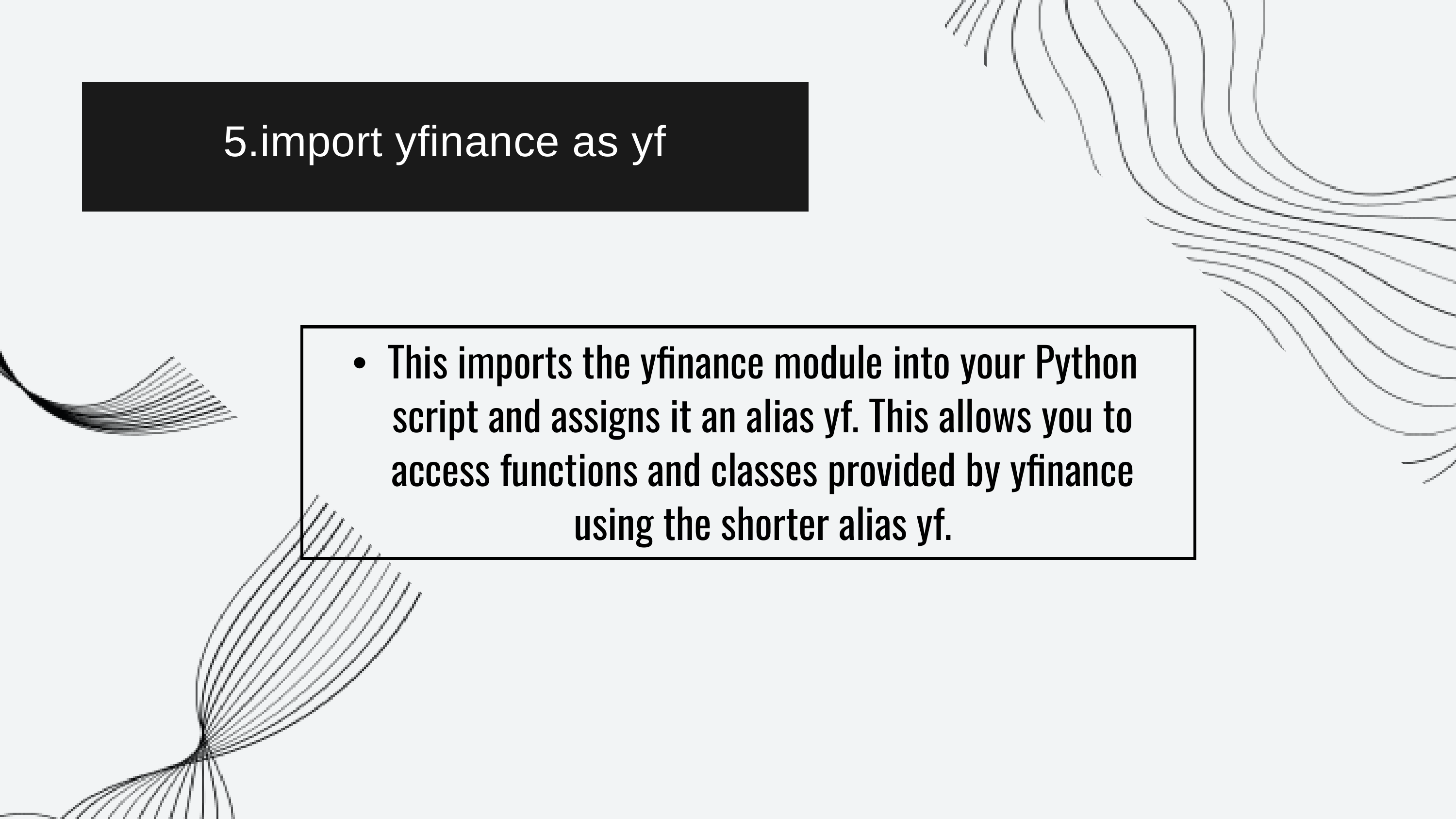

5.import yfinance as yf

This imports the yfinance module into your Python script and assigns it an alias yf. This allows you to access functions and classes provided by yfinance using the shorter alias yf.